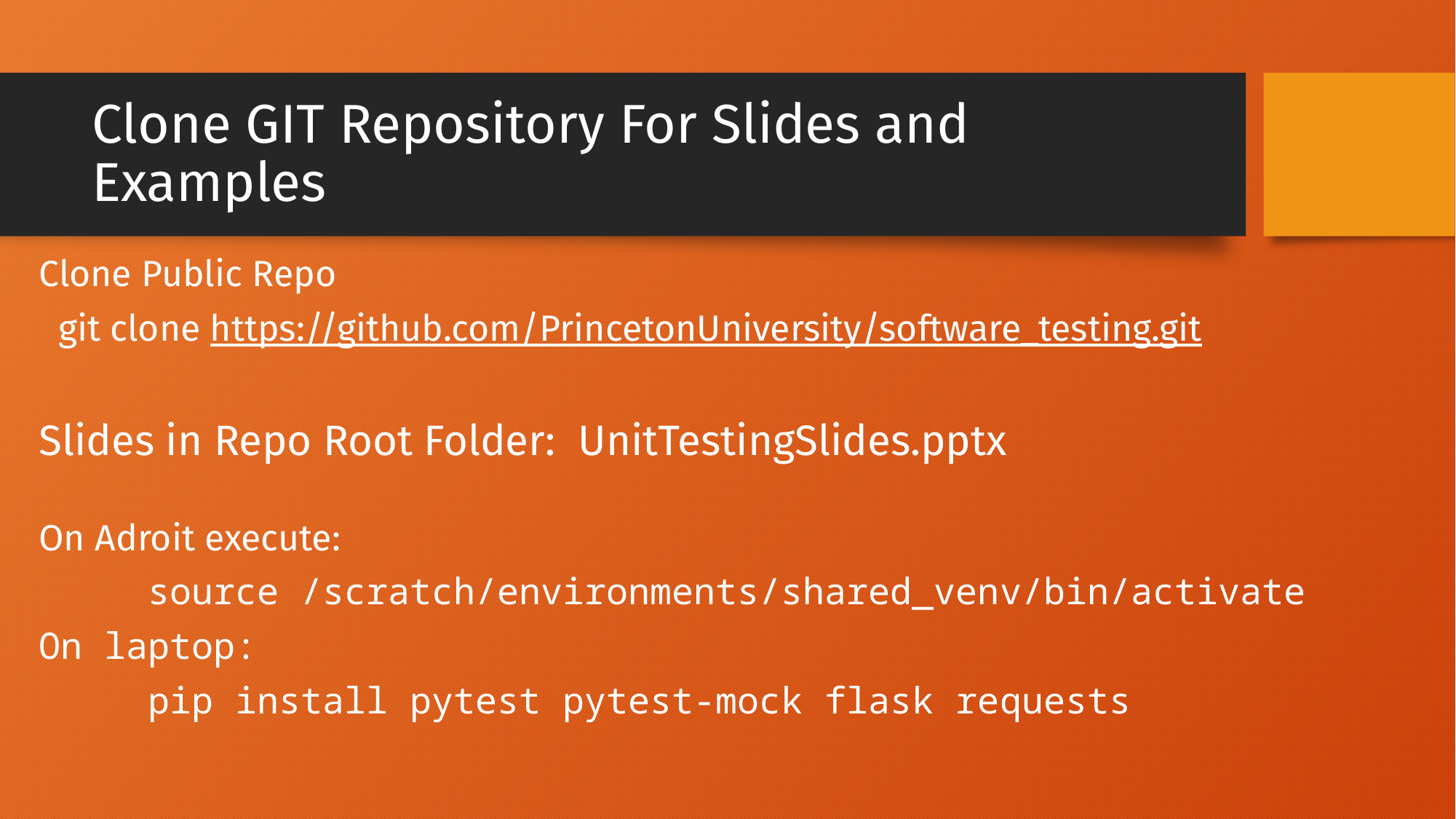

# Clone GIT Repository For Slides and Examples
Clone Public Repo
  git clone https://github.com/PrincetonUniversity/software_testing.git

Slides in Repo Root Folder:  UnitTestingSlides.pptx
On Adroit execute:
	source /scratch/environments/shared_venv/bin/activate
On laptop:
	pip install pytest pytest-mock flask requests